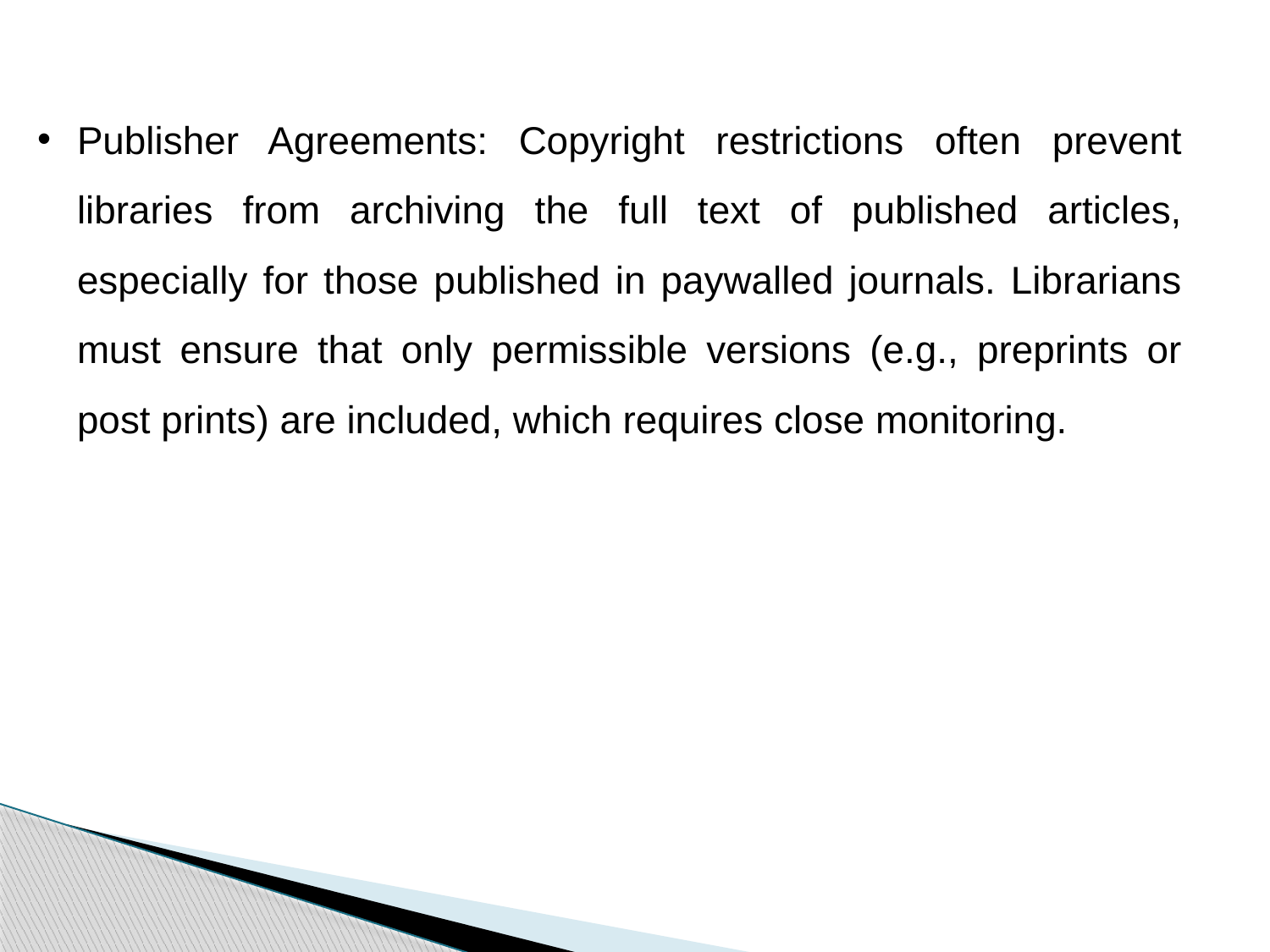

Publisher Agreements: Copyright restrictions often prevent libraries from archiving the full text of published articles, especially for those published in paywalled journals. Librarians must ensure that only permissible versions (e.g., preprints or post prints) are included, which requires close monitoring.